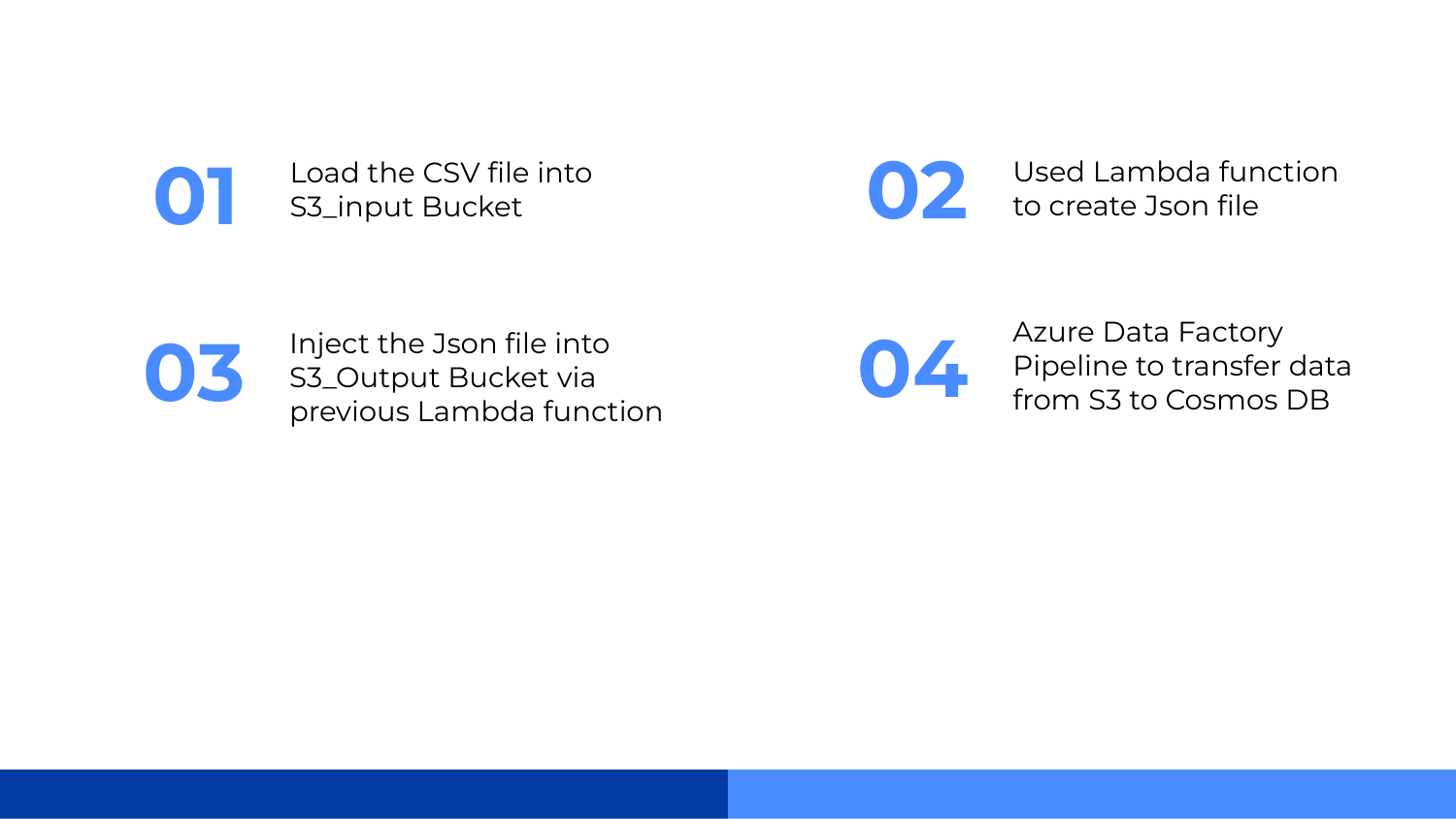

02
01
Used Lambda function to create Json file

Load the CSV file into S3_input Bucket
04
Azure Data Factory Pipeline to transfer data from S3 to Cosmos DB
03
Inject the Json file into S3_Output Bucket via previous Lambda function